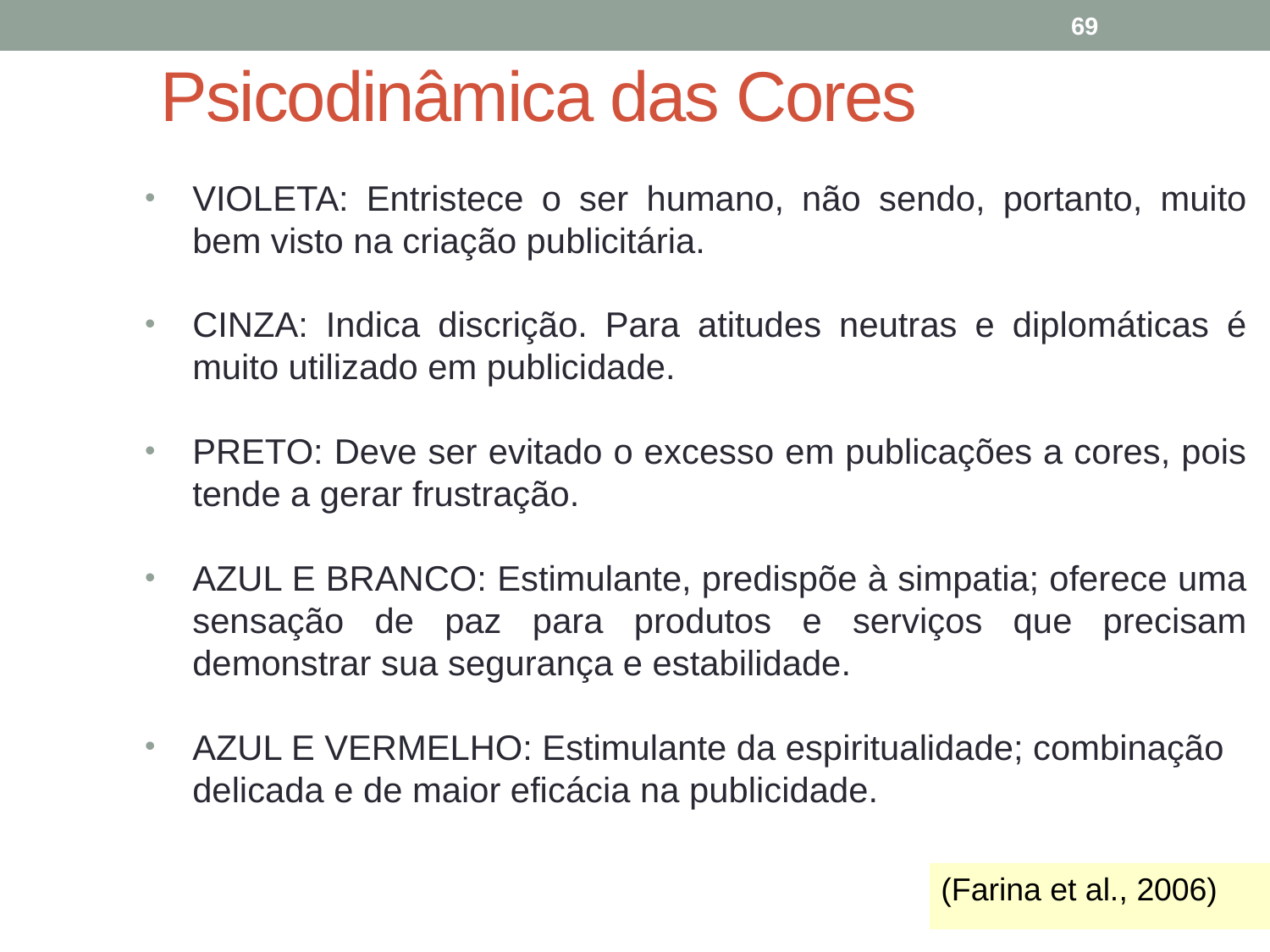

69
# Psicodinâmica das Cores
VIOLETA: Entristece o ser humano, não sendo, portanto, muito bem visto na criação publicitária.
CINZA: Indica discrição. Para atitudes neutras e diplomáticas é muito utilizado em publicidade.
PRETO: Deve ser evitado o excesso em publicações a cores, pois tende a gerar frustração.
AZUL E BRANCO: Estimulante, predispõe à simpatia; oferece uma sensação de paz para produtos e serviços que precisam demonstrar sua segurança e estabilidade.
AZUL E VERMELHO: Estimulante da espiritualidade; combinação delicada e de maior eficácia na publicidade.
(Farina et al., 2006)